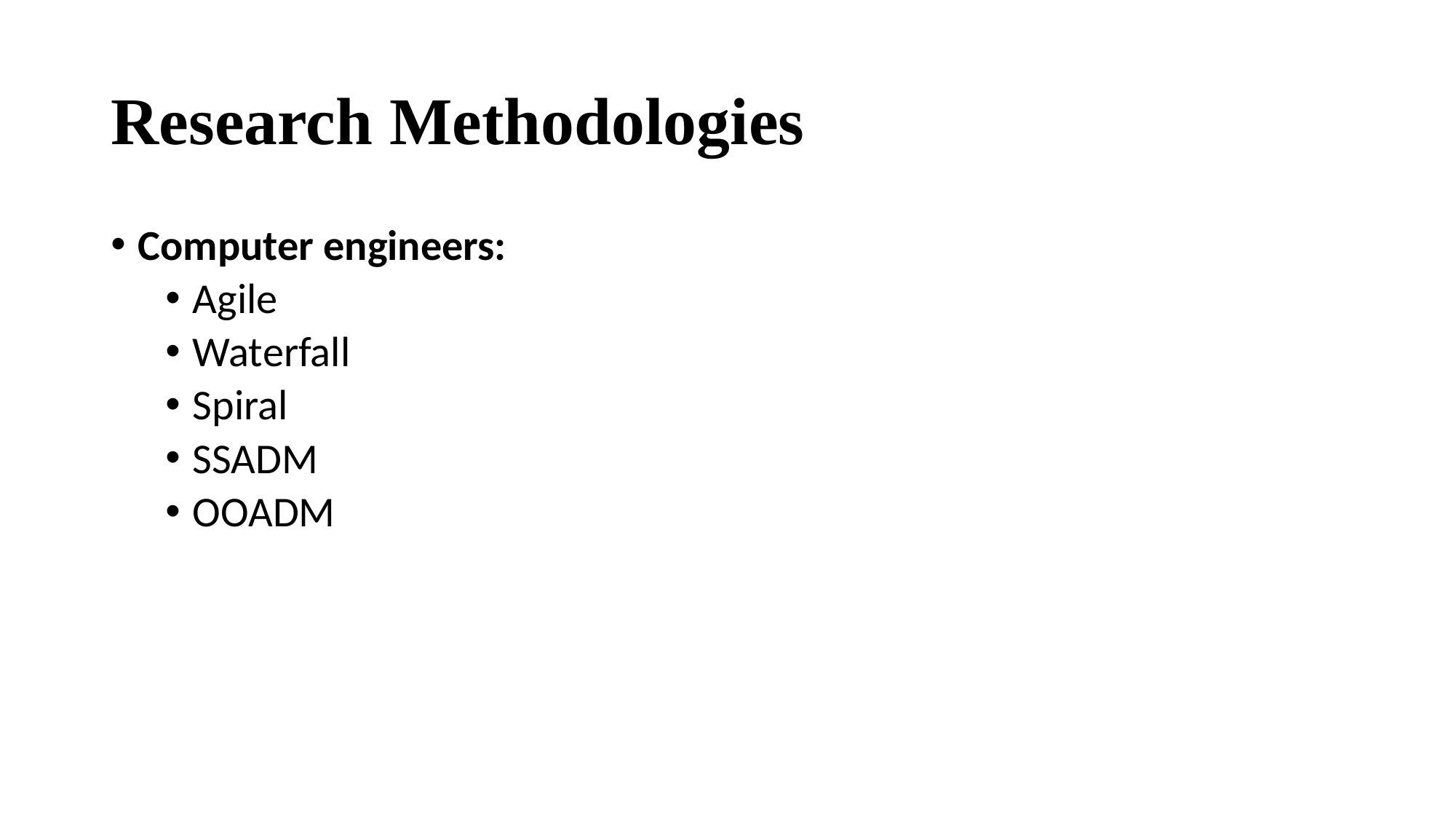

# Research Methodologies
Computer engineers:
Agile
Waterfall
Spiral
SSADM
OOADM